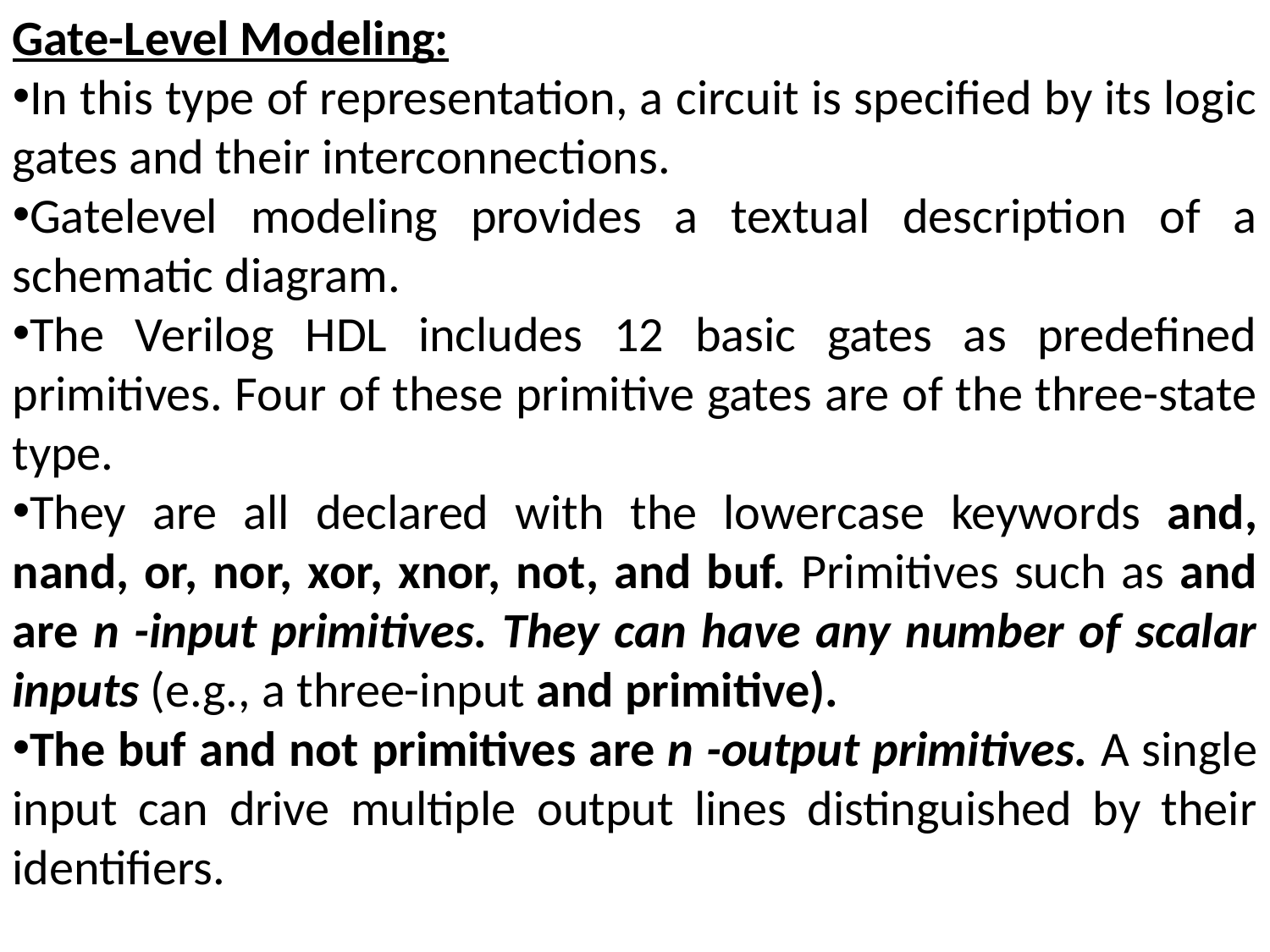

Gate-Level Modeling:
In this type of representation, a circuit is specified by its logic gates and their interconnections.
Gatelevel modeling provides a textual description of a schematic diagram.
The Verilog HDL includes 12 basic gates as predefined primitives. Four of these primitive gates are of the three-state type.
They are all declared with the lowercase keywords and, nand, or, nor, xor, xnor, not, and buf. Primitives such as and are n -input primitives. They can have any number of scalar inputs (e.g., a three-input and primitive).
The buf and not primitives are n -output primitives. A single input can drive multiple output lines distinguished by their identifiers.